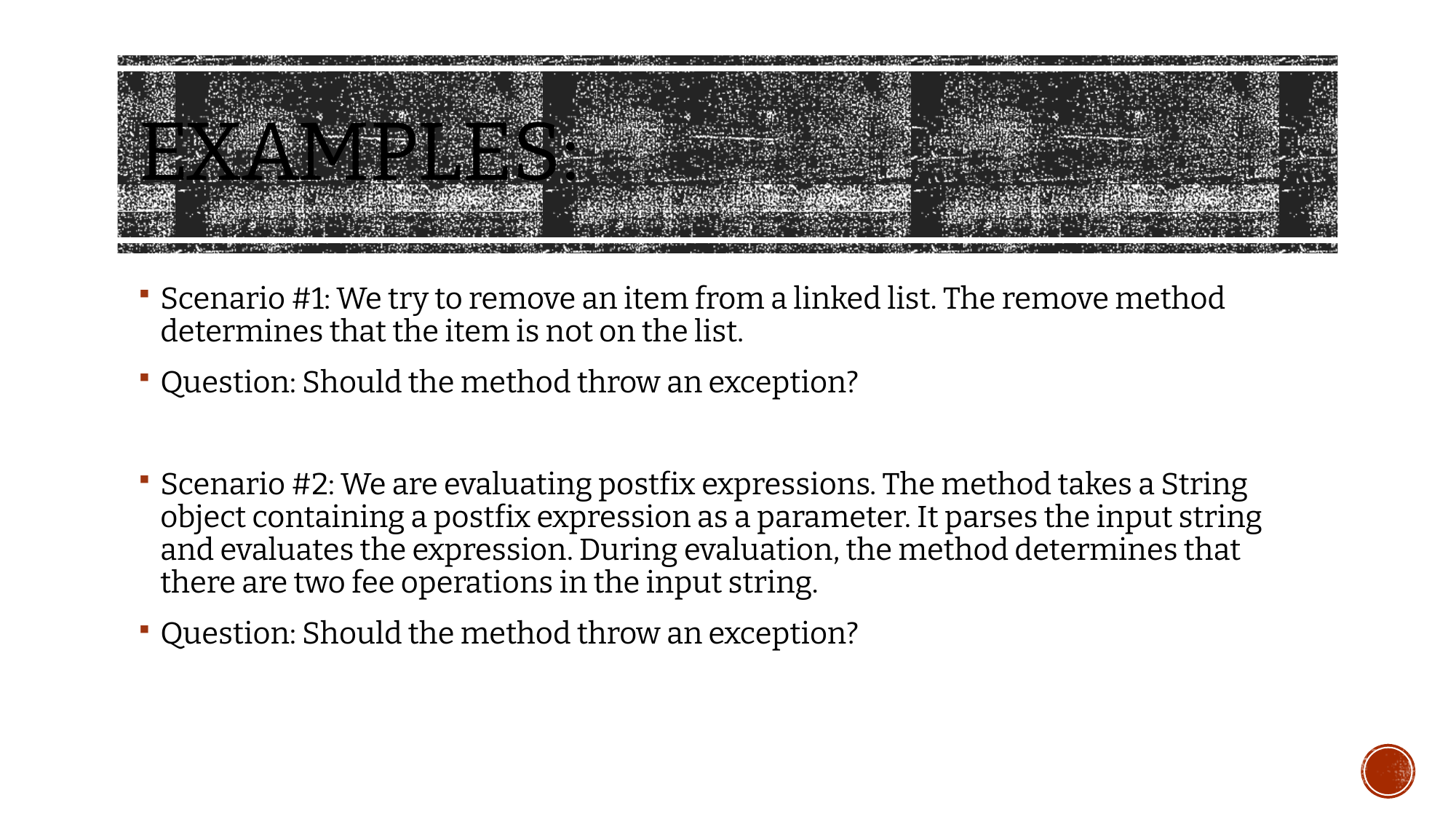

# Examples:

Scenario #1: We try to remove an item from a linked list. The remove method determines that the item is not on the list.
Question: Should the method throw an exception?

Scenario #2: We are evaluating postfix expressions. The method takes a String object containing a postfix expression as a parameter. It parses the input string and evaluates the expression. During evaluation, the method determines that there are two fee operations in the input string.
Question: Should the method throw an exception?